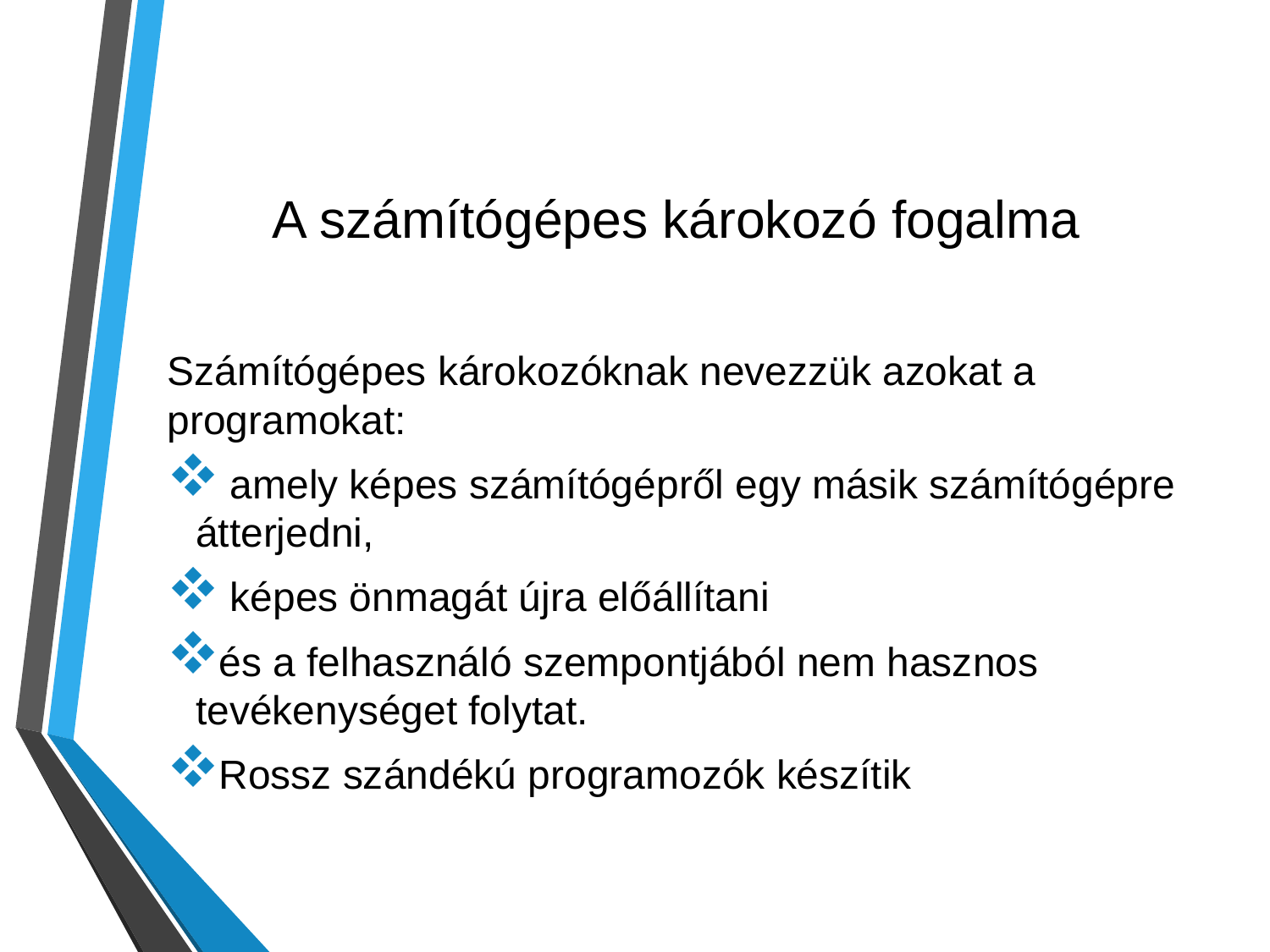

# A számítógépes károkozó fogalma
Számítógépes károkozóknak nevezzük azokat a programokat:
 amely képes számítógépről egy másik számítógépre átterjedni,
 képes önmagát újra előállítani
és a felhasználó szempontjából nem hasznos tevékenységet folytat.
Rossz szándékú programozók készítik